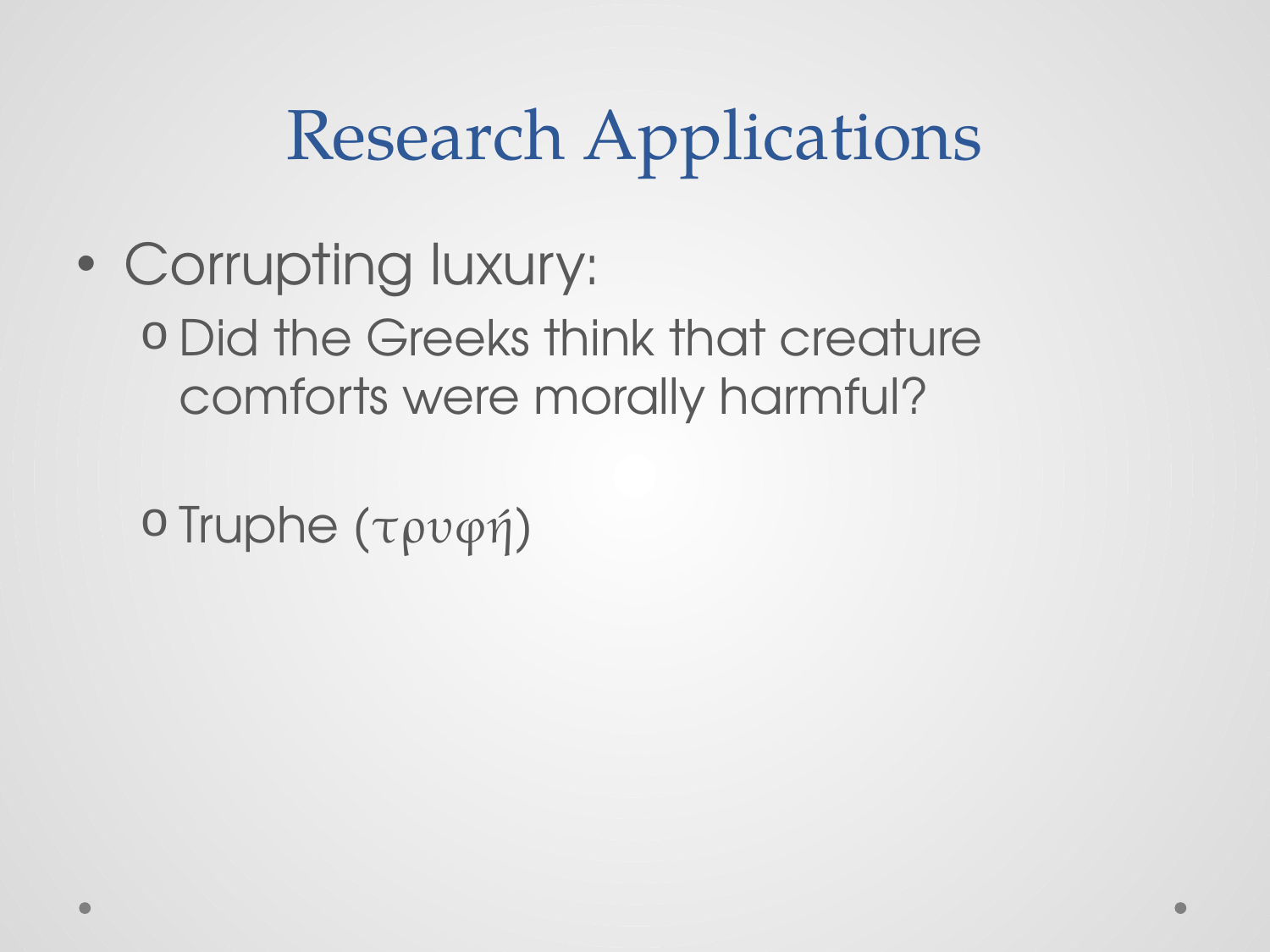

# Research Applications
Corrupting luxury:
Did the Greeks think that creature comforts were morally harmful?
Truphe (τρυφή)